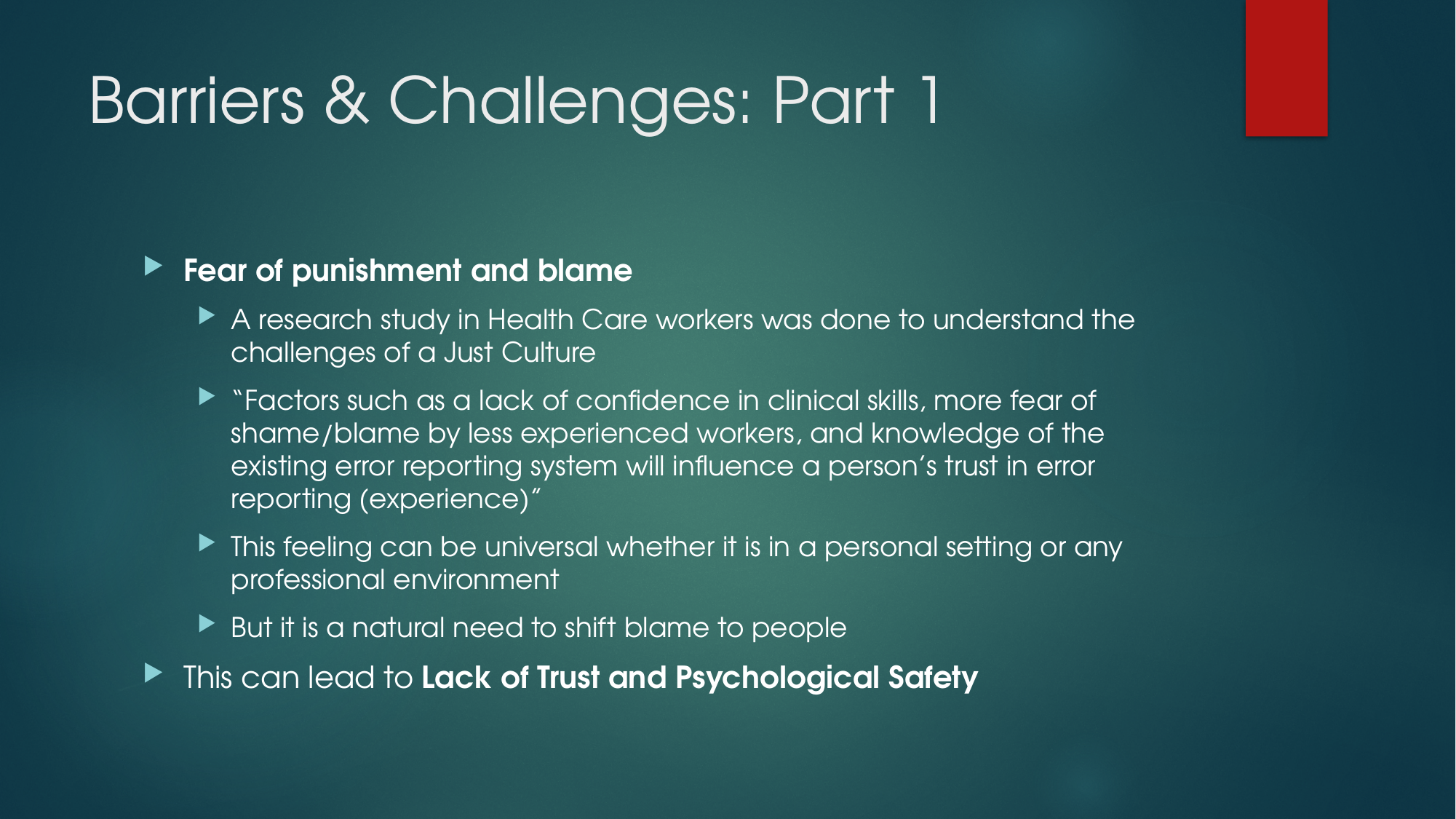

# Barriers & Challenges: Part 1
Fear of punishment and blame
A research study in Health Care workers was done to understand the challenges of a Just Culture
“Factors such as a lack of confidence in clinical skills, more fear of shame/blame by less experienced workers, and knowledge of the existing error reporting system will influence a person’s trust in error reporting (experience)”
This feeling can be universal whether it is in a personal setting or any professional environment
But it is a natural need to shift blame to people
This can lead to Lack of Trust and Psychological Safety